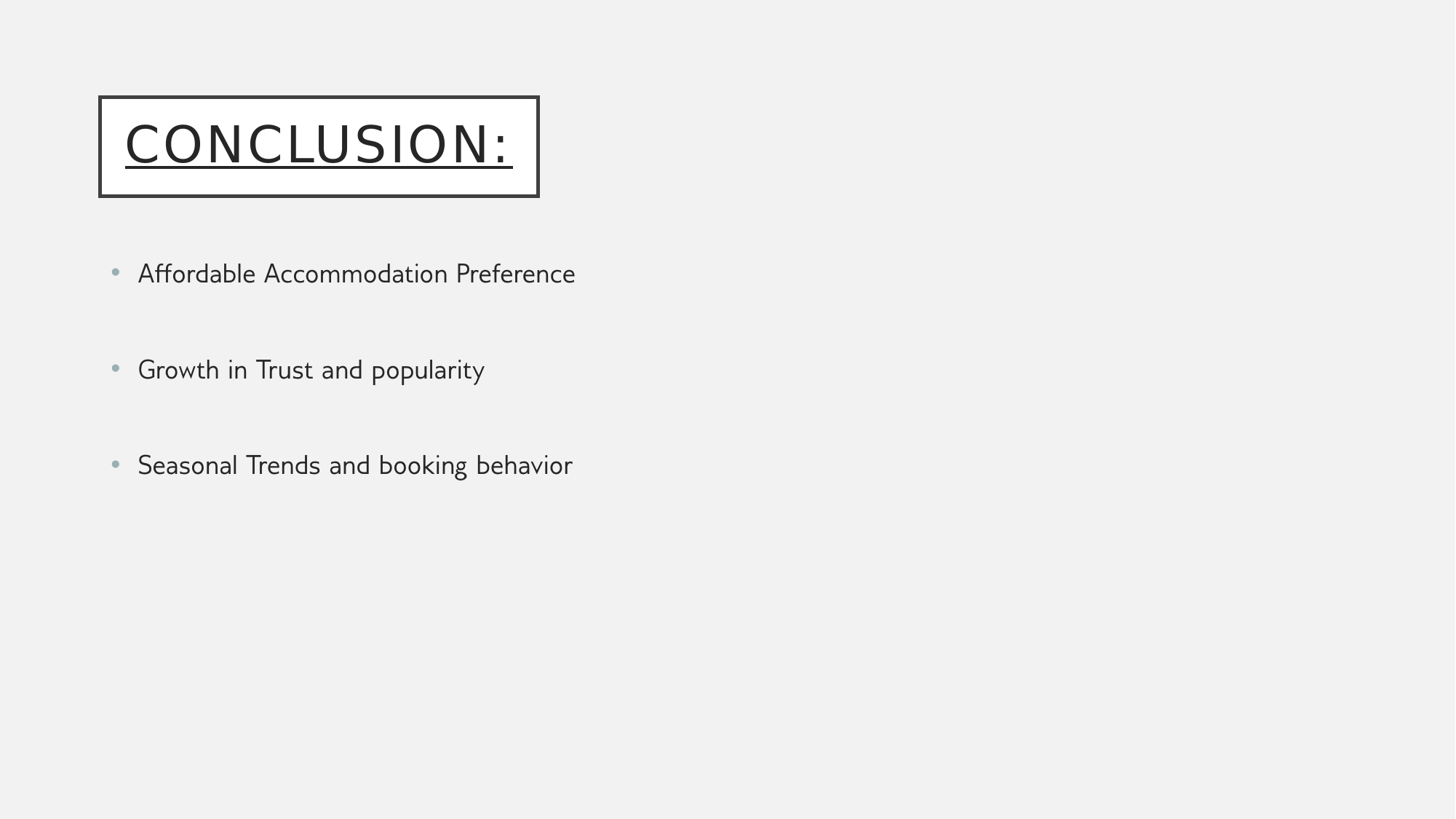

# conclusion:
Affordable Accommodation Preference

Growth in Trust and popularity

Seasonal Trends and booking behavior